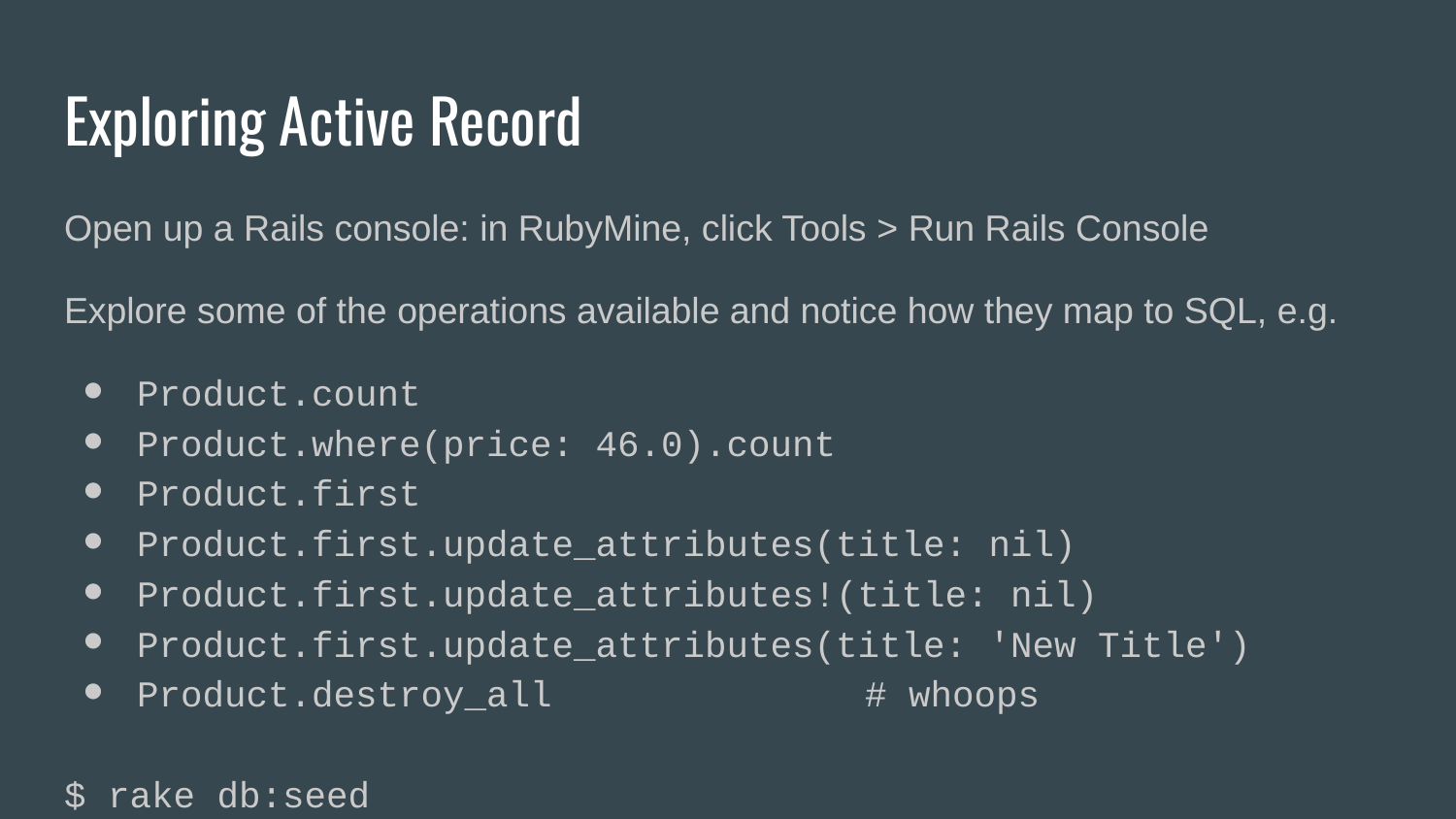

# Exploring Active Record
Open up a Rails console: in RubyMine, click Tools > Run Rails Console
Explore some of the operations available and notice how they map to SQL, e.g.
Product.count
Product.where(price: 46.0).count
Product.first
Product.first.update_attributes(title: nil)
Product.first.update_attributes!(title: nil)
Product.first.update_attributes(title: 'New Title')
Product.destroy_all 		# whoops
$ rake db:seed